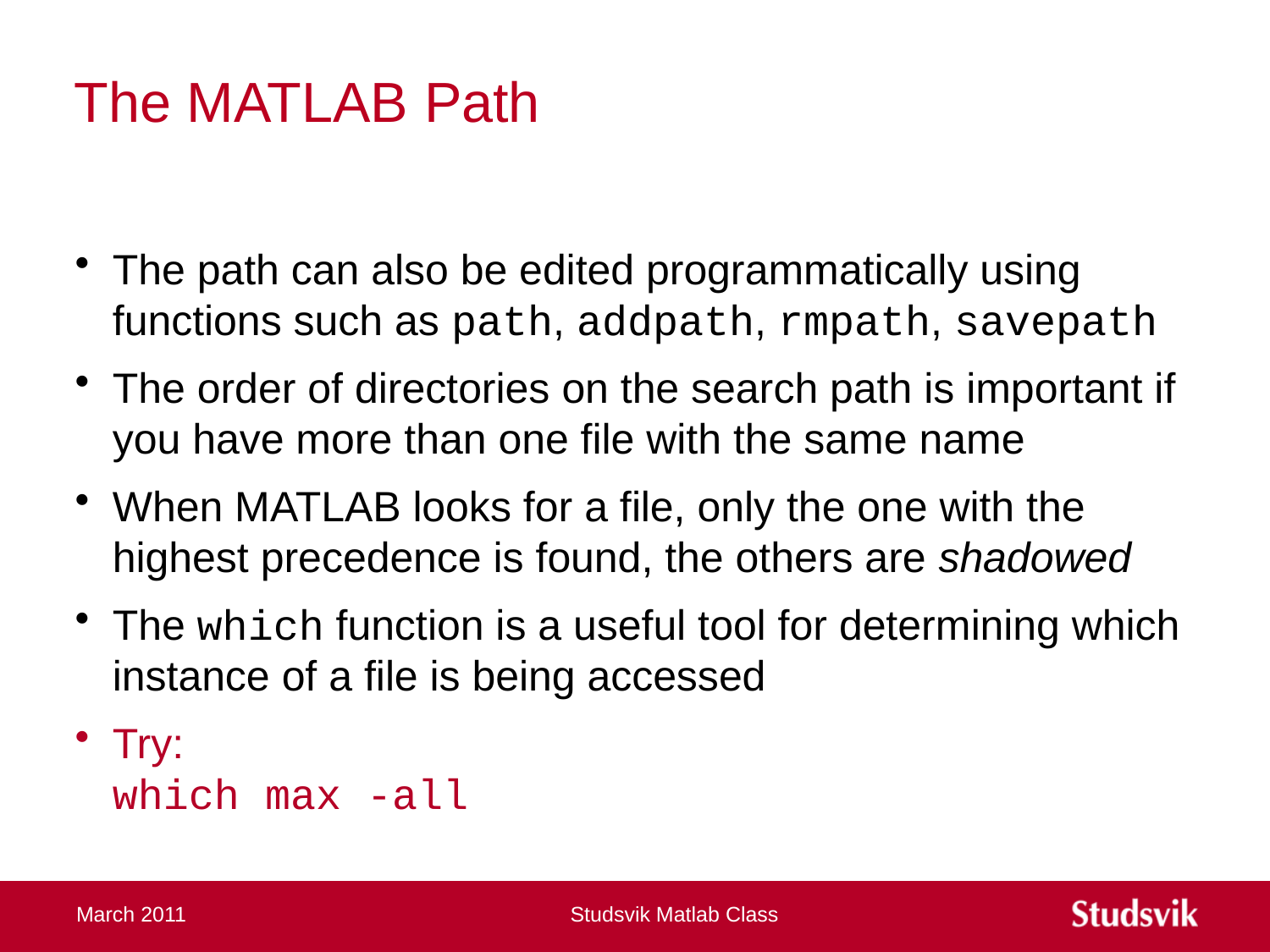

# The MATLAB Path
The path can also be edited programmatically using functions such as path, addpath, rmpath, savepath
The order of directories on the search path is important if you have more than one file with the same name
When MATLAB looks for a file, only the one with the highest precedence is found, the others are shadowed
The which function is a useful tool for determining which instance of a file is being accessed
Try:
which max -all
March 2011
Studsvik Matlab Class